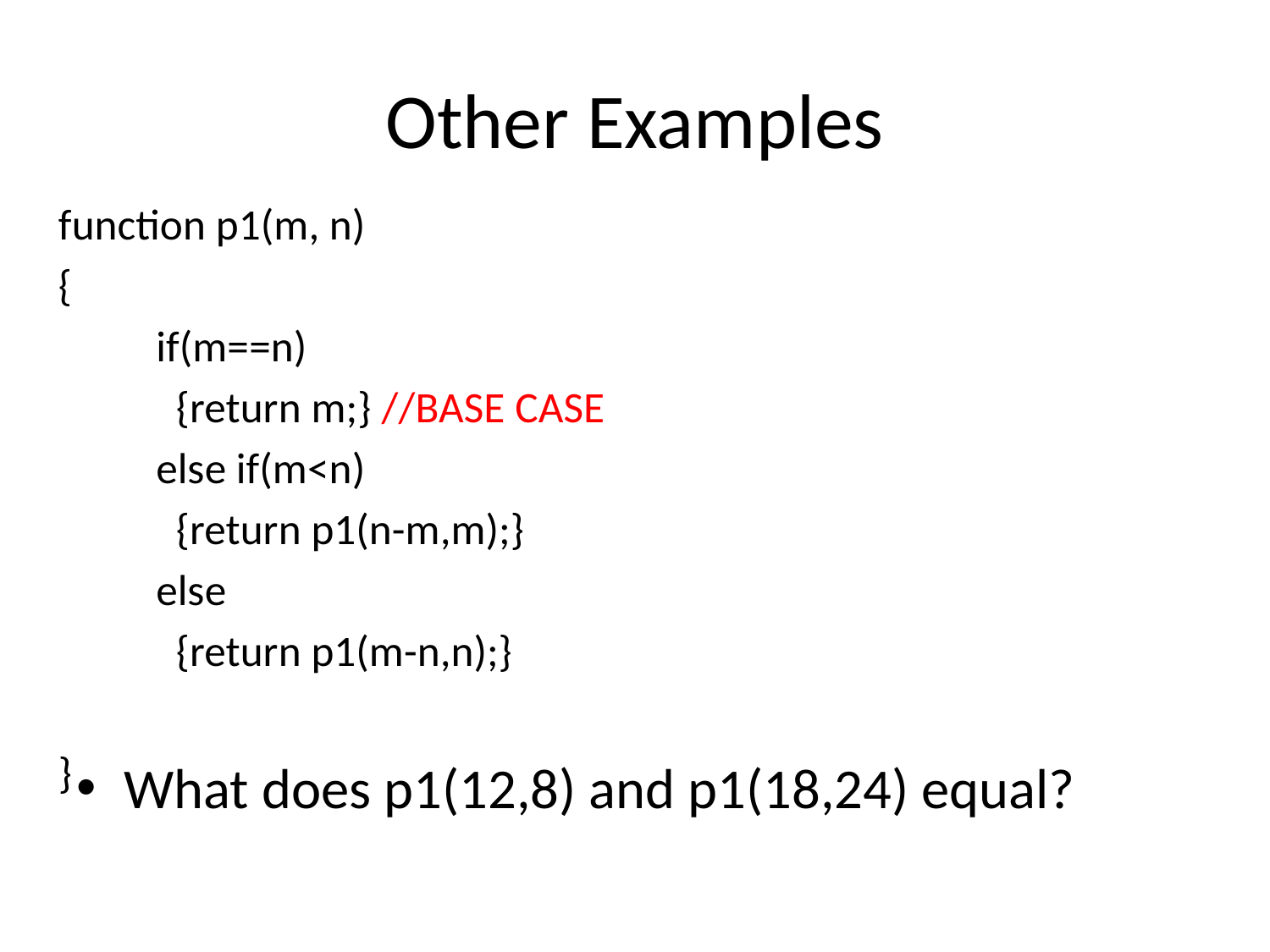

# Other Examples
function p1(m, n)
{
	if(m==n)
	  {return m;} //BASE CASE
	else if(m<n)
	  {return p1(n-m,m);}
	else
	  {return p1(m-n,n);}

}
What does p1(12,8) and p1(18,24) equal?